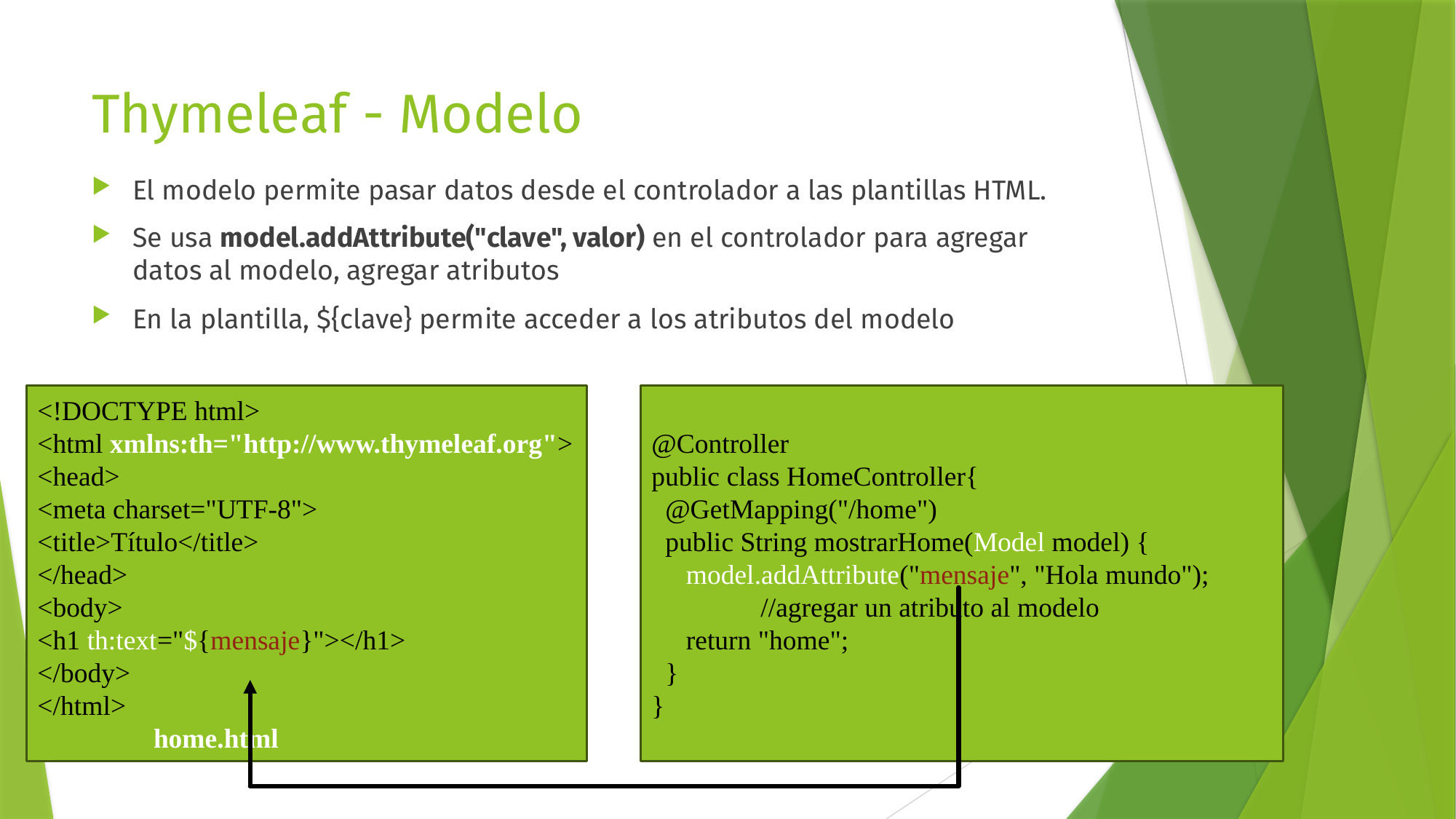

# Thymeleaf - Modelo
El modelo permite pasar datos desde el controlador a las plantillas HTML.
Se usa model.addAttribute("clave", valor) en el controlador para agregar datos al modelo, agregar atributos
En la plantilla, ${clave} permite acceder a los atributos del modelo

<!DOCTYPE html>
<html xmlns:th="http://www.thymeleaf.org">
<head>
<meta charset="UTF-8">
<title>Título</title>
</head>
<body>
<h1 th:text="${mensaje}"></h1>
</body>
</html>					 home.html
@Controller
public class HomeController{
  @GetMapping("/home")
  public String mostrarHome(Model model) {
     model.addAttribute("mensaje", "Hola mundo");
	//agregar un atributo al modelo
     return "home";
  }
}